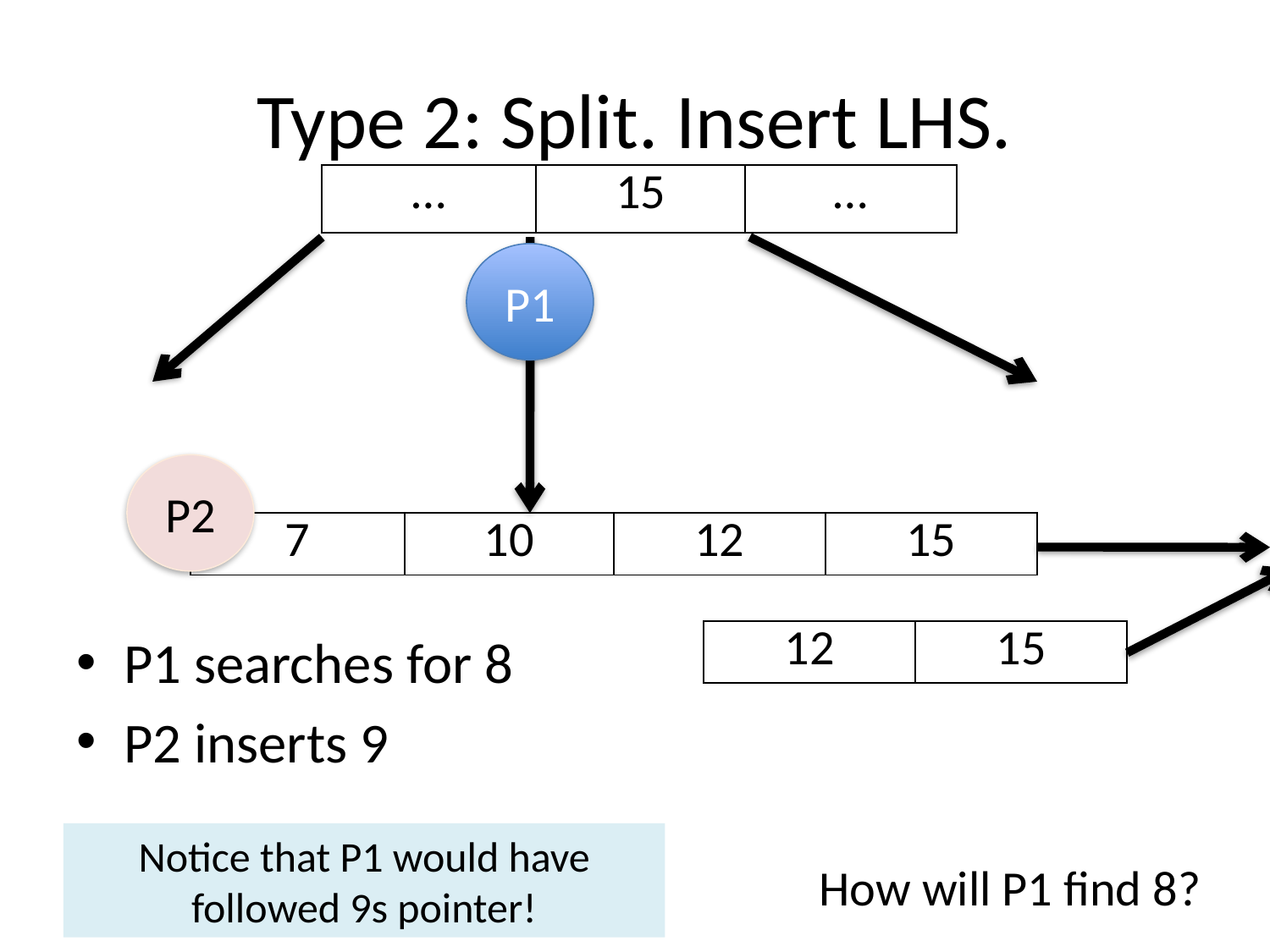

# Type 2: Split. Insert LHS.
| … | 15 | … |
| --- | --- | --- |
P1
P2
| 7 | 10 | 12 | 15 |
| --- | --- | --- | --- |
P1 searches for 8
P2 inserts 9
| 12 | 15 |
| --- | --- |
Notice that P1 would have followed 9s pointer!
How will P1 find 8?